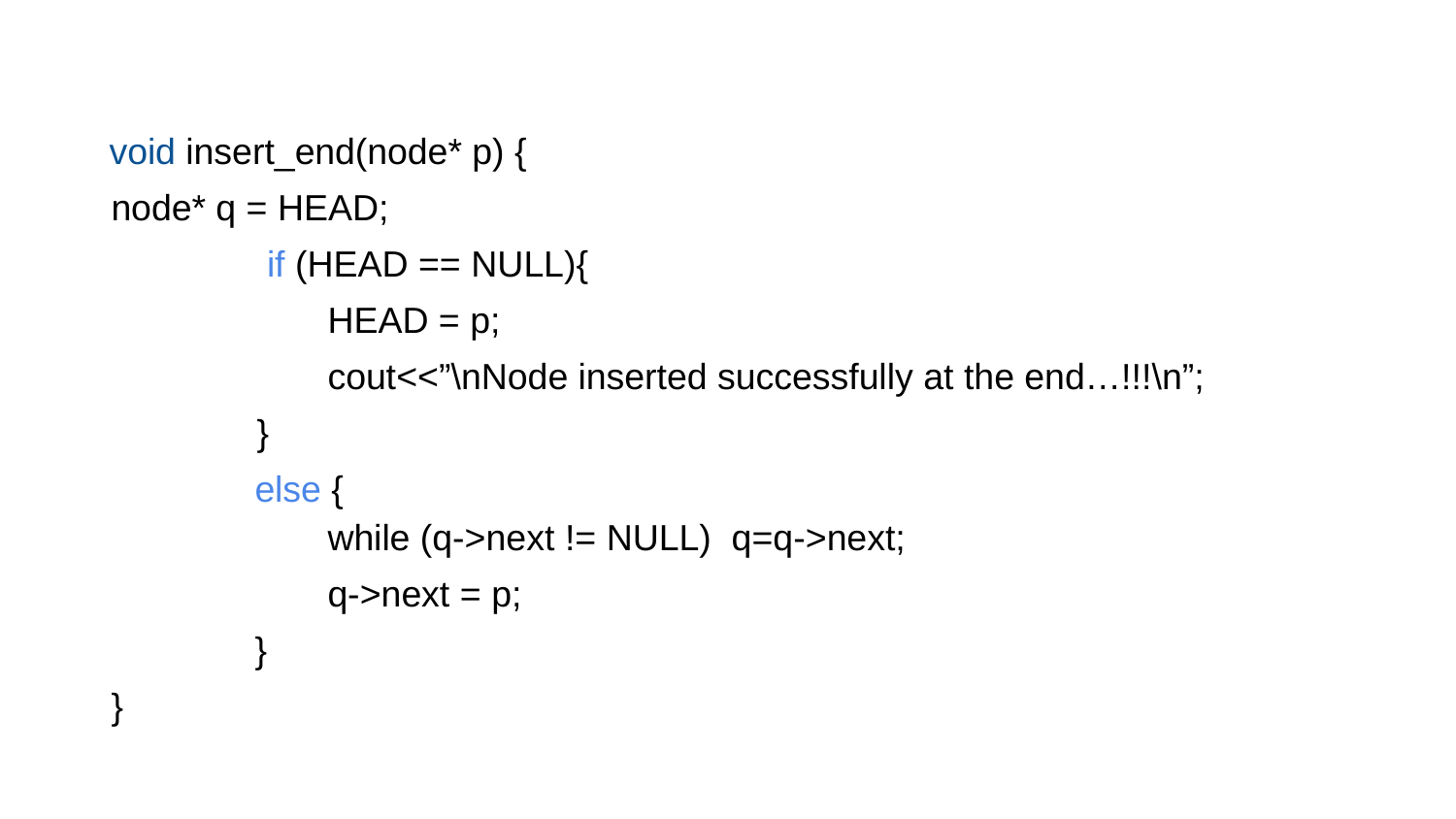

void insert_end(node* p) {
node* q = HEAD;
if (HEAD == NULL){
HEAD = p;
cout<<”\nNode inserted successfully at the end…!!!\n”;
}
else {
while (q->next != NULL)  q=q->next;
q->next = p;
}
}